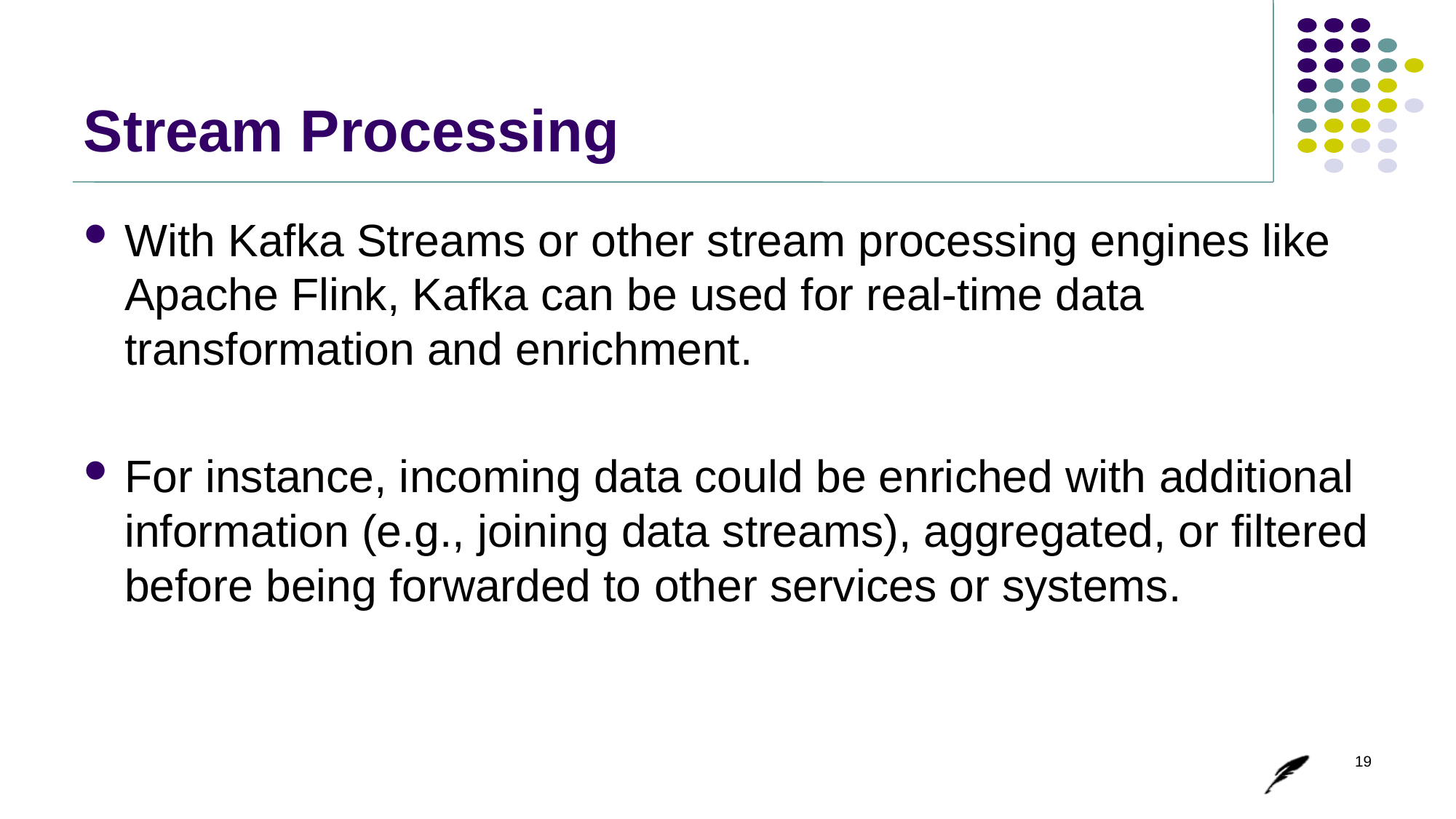

# Stream Processing
With Kafka Streams or other stream processing engines like Apache Flink, Kafka can be used for real-time data transformation and enrichment.

For instance, incoming data could be enriched with additional information (e.g., joining data streams), aggregated, or filtered before being forwarded to other services or systems.
19